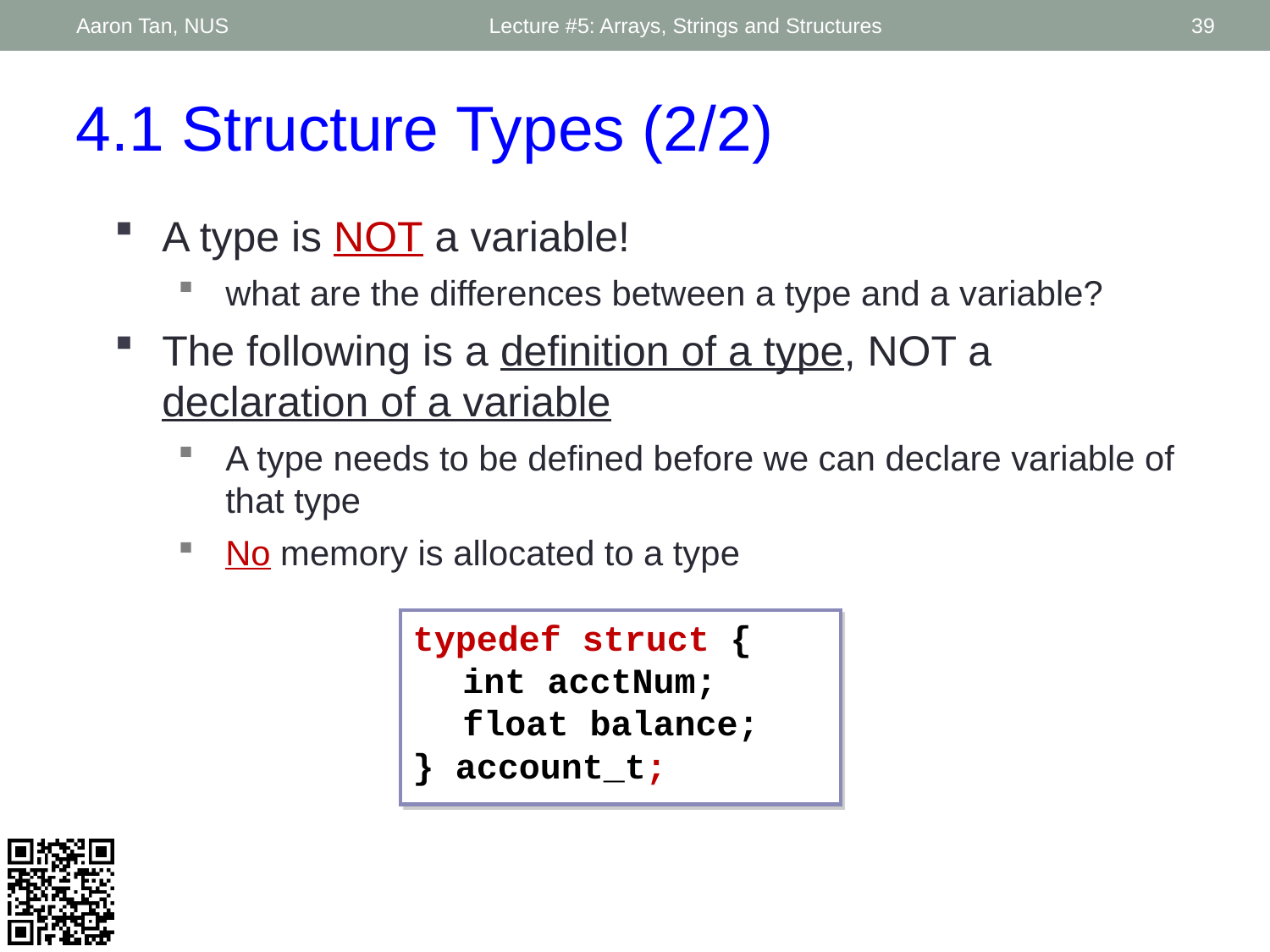

Aaron Tan, NUS
Lecture #5: Arrays, Strings and Structures
39
4.1 Structure Types (2/2)
A type is NOT a variable!
what are the differences between a type and a variable?
The following is a definition of a type, NOT a declaration of a variable
A type needs to be defined before we can declare variable of that type
No memory is allocated to a type
typedef struct {
	int acctNum;
	float balance;
} account_t;